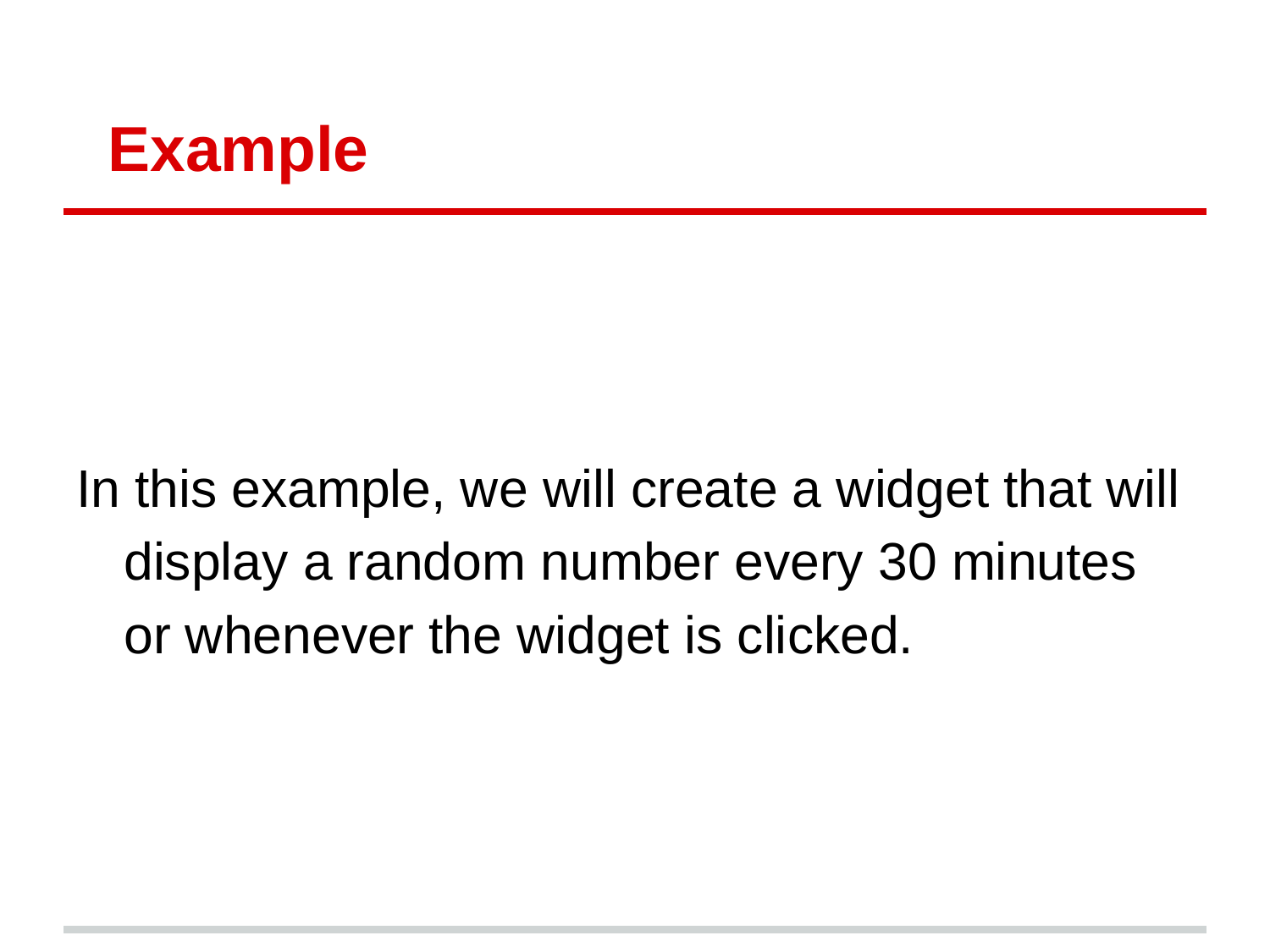

# Example

In this example, we will create a widget that will display a random number every 30 minutes or whenever the widget is clicked.